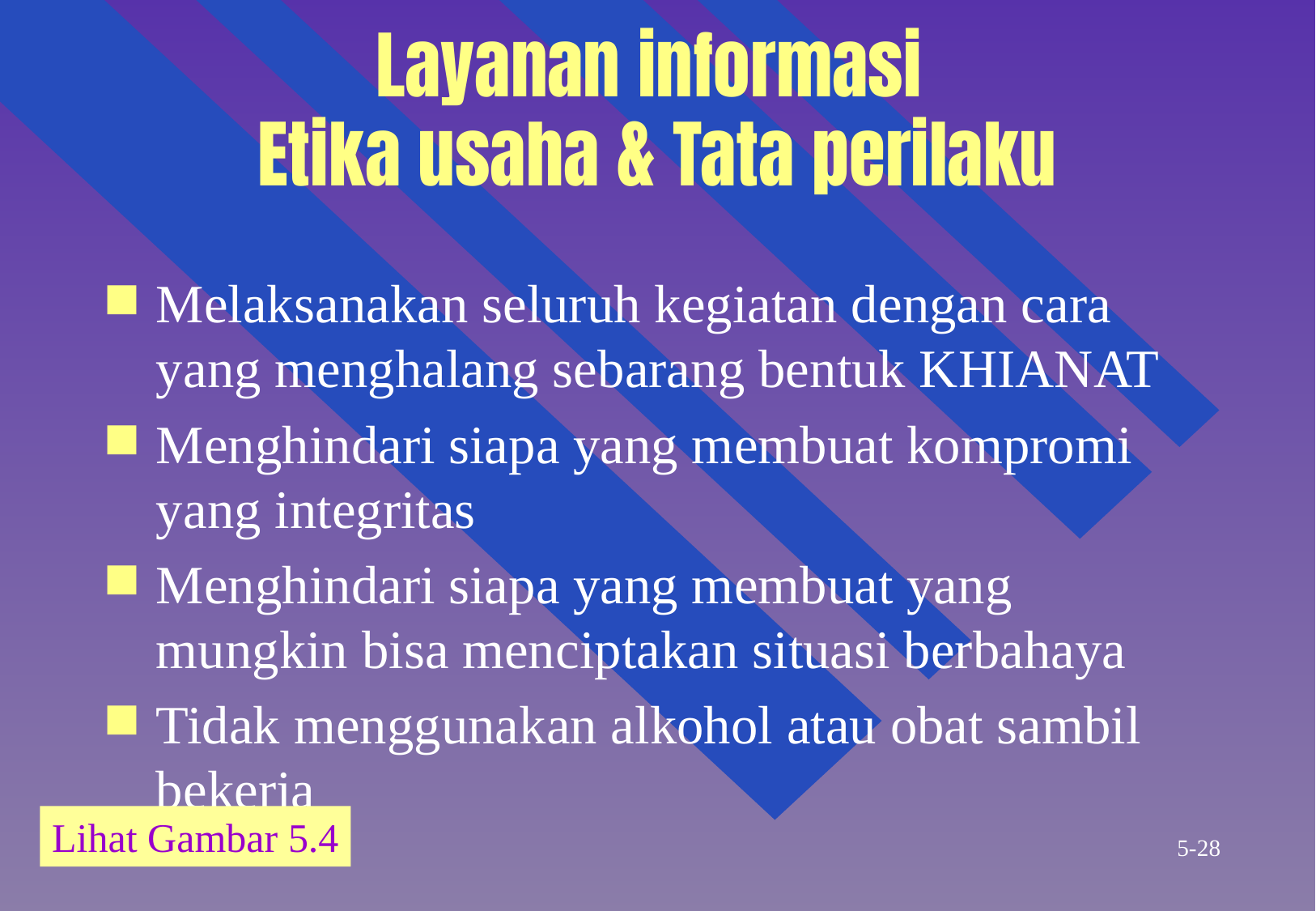

# Layanan informasi  Etika usaha & Tata perilaku
Melaksanakan seluruh kegiatan dengan cara yang menghalang sebarang bentuk KHIANAT
Menghindari siapa yang membuat kompromi yang integritas
Menghindari siapa yang membuat yang mungkin bisa menciptakan situasi berbahaya
Tidak menggunakan alkohol atau obat sambil bekerja

Lihat Gambar 5.4
5-28